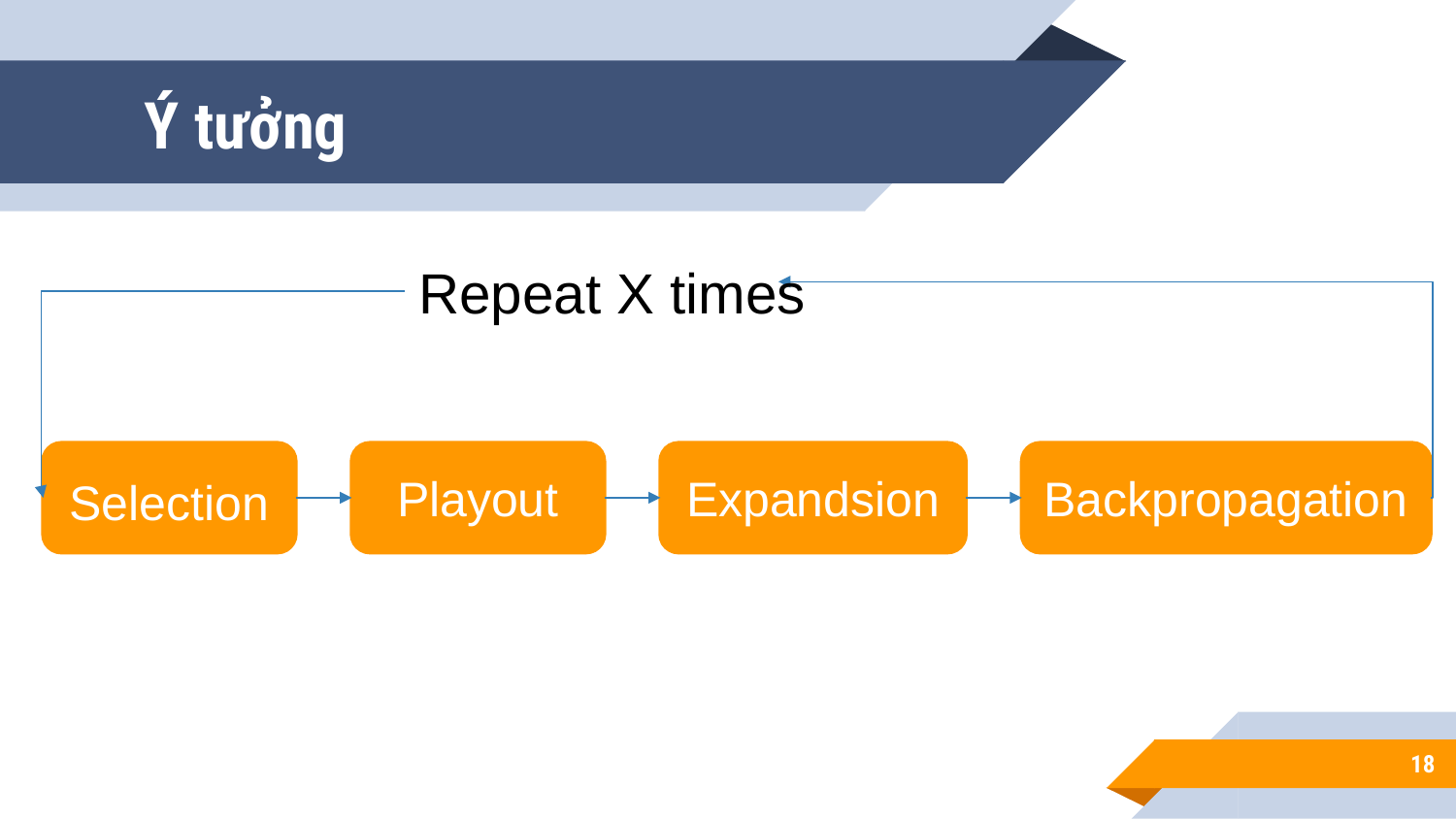

# Ý tưởng
Repeat X times
Selection
Playout
Expandsion
Backpropagation
18